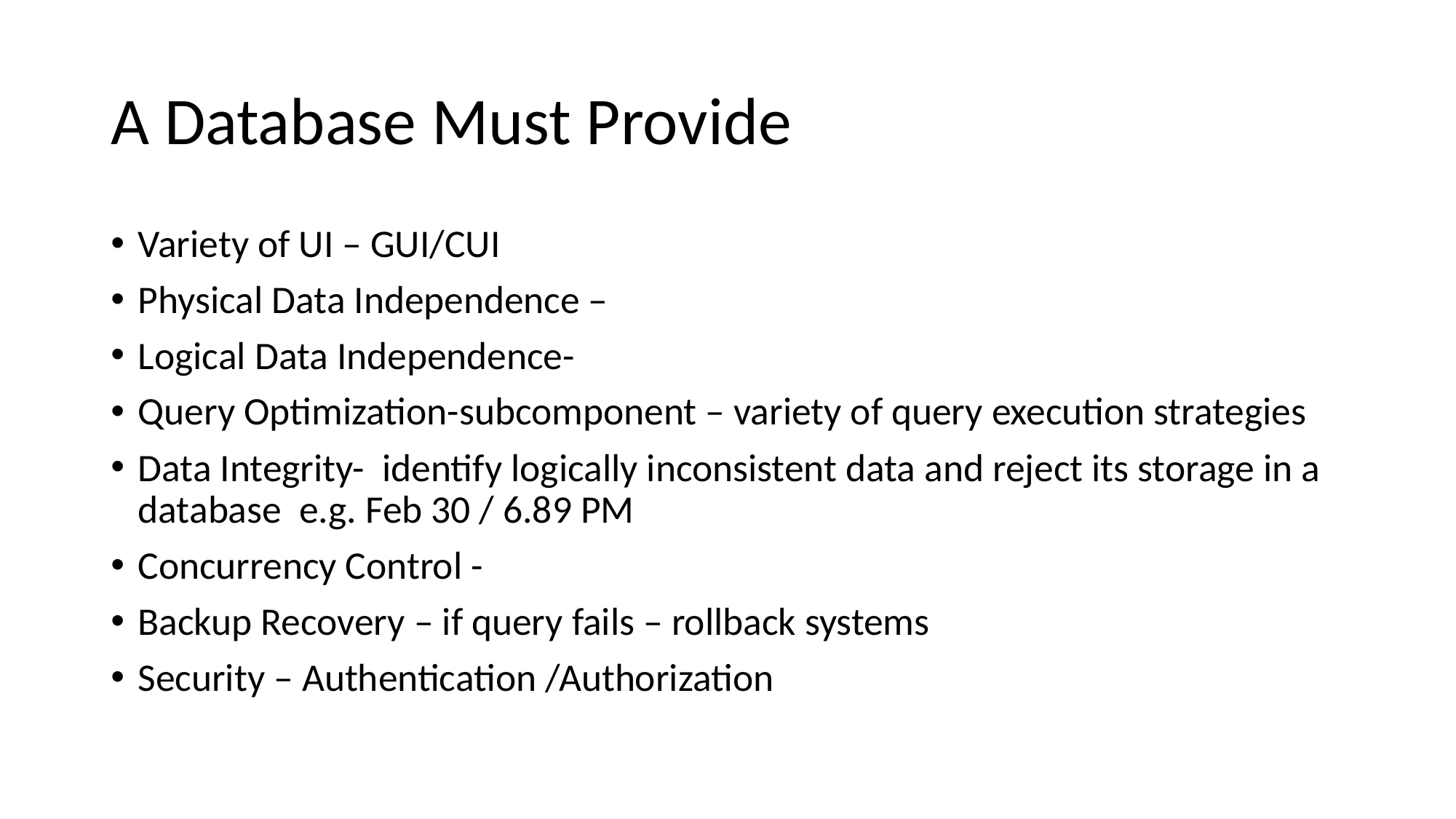

# A Database Must Provide
Variety of UI – GUI/CUI
Physical Data Independence –
Logical Data Independence-
Query Optimization-subcomponent – variety of query execution strategies
Data Integrity-  identify logically inconsistent data and reject its storage in a database  e.g. Feb 30 / 6.89 PM
Concurrency Control -
Backup Recovery – if query fails – rollback systems
Security – Authentication /Authorization